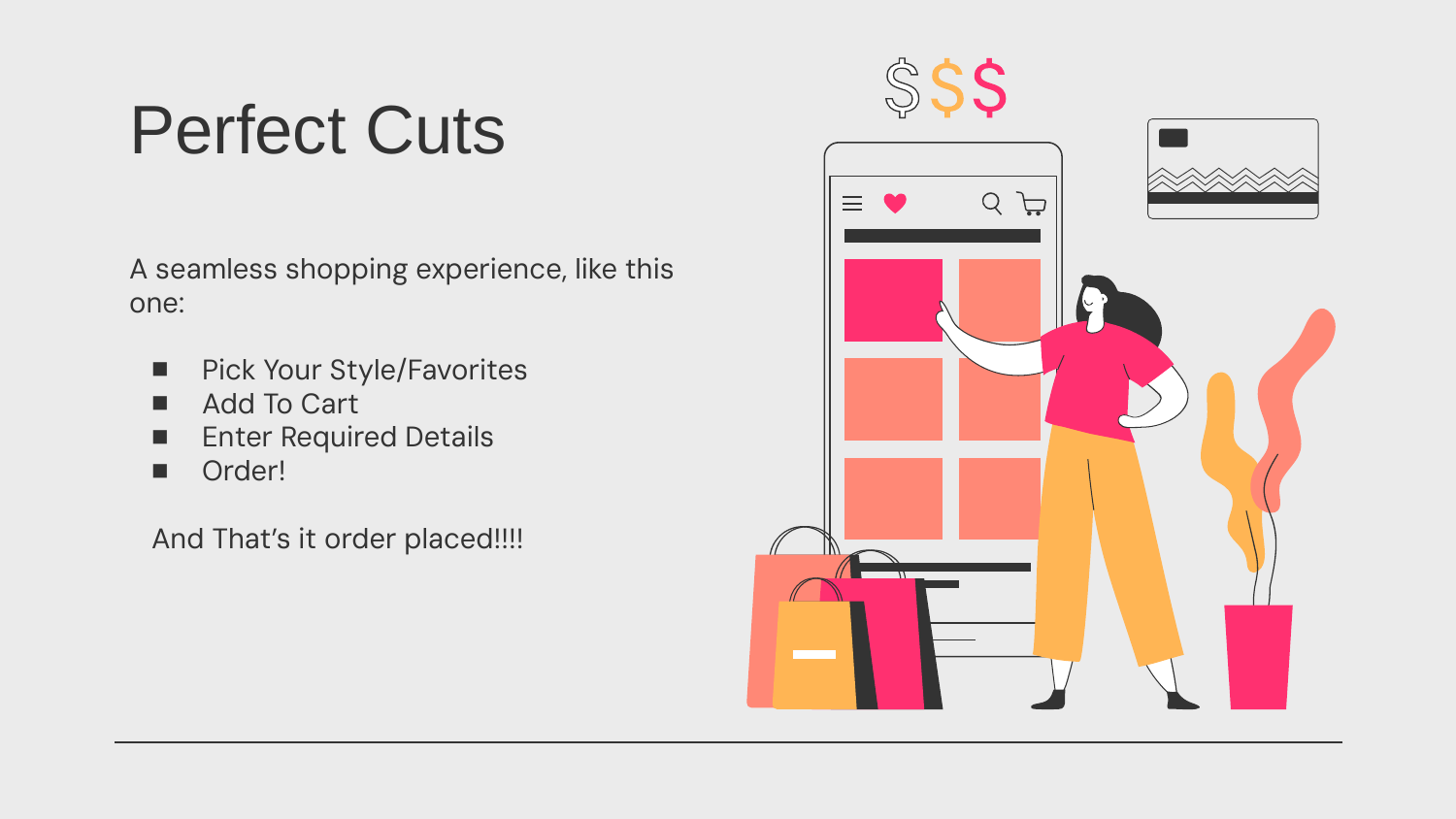

# Perfect Cuts

A seamless shopping experience, like this one:
Pick Your Style/Favorites
Add To Cart
Enter Required Details
Order!

And That’s it order placed!!!!